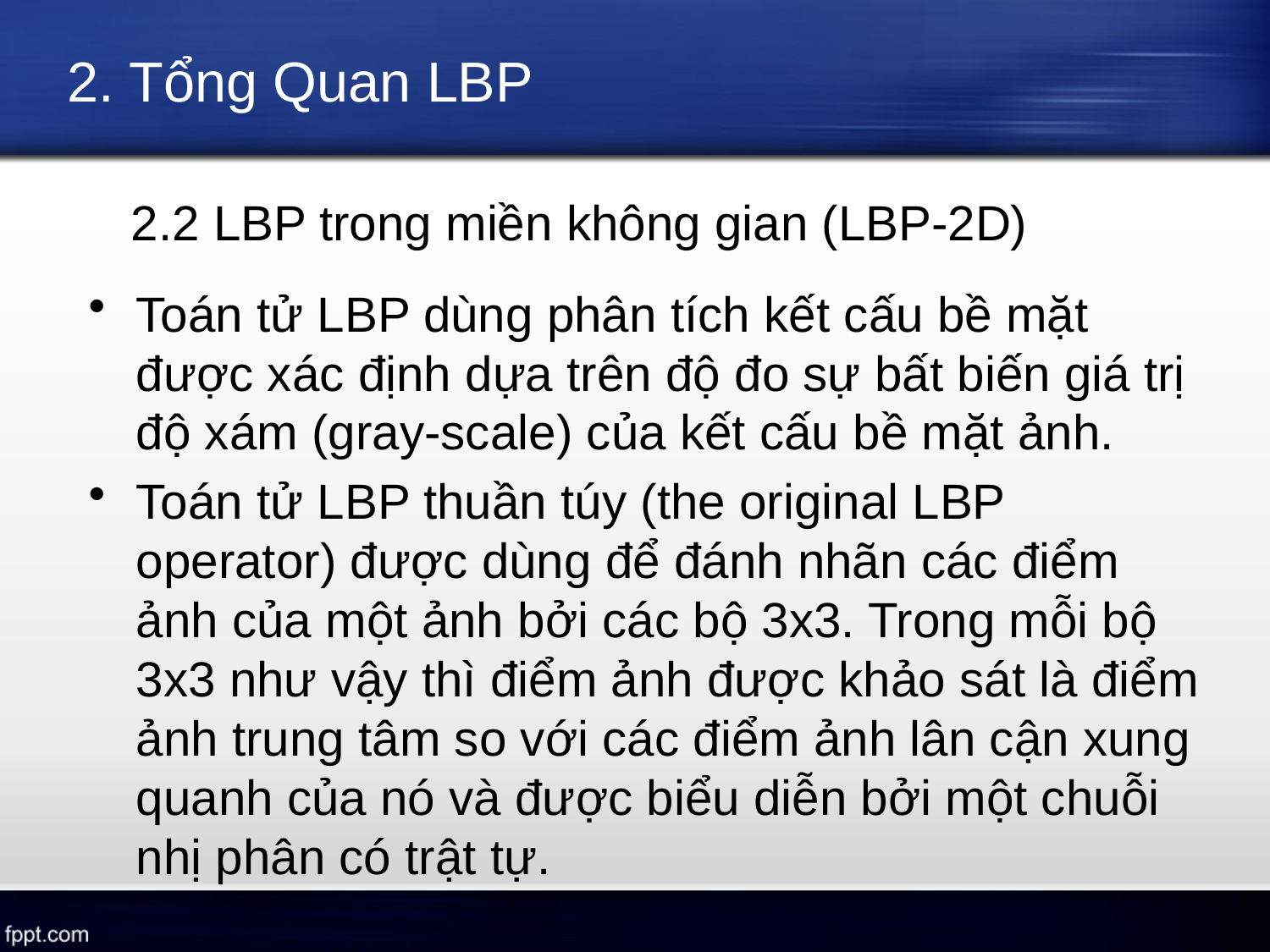

# 2. Tổng Quan LBP
2.2 LBP trong miền không gian (LBP-2D)
Toán tử LBP dùng phân tích kết cấu bề mặt được xác định dựa trên độ đo sự bất biến giá trị độ xám (gray-scale) của kết cấu bề mặt ảnh.
Toán tử LBP thuần túy (the original LBP operator) được dùng để đánh nhãn các điểm ảnh của một ảnh bởi các bộ 3x3. Trong mỗi bộ 3x3 như vậy thì điểm ảnh được khảo sát là điểm ảnh trung tâm so với các điểm ảnh lân cận xung quanh của nó và được biểu diễn bởi một chuỗi nhị phân có trật tự.